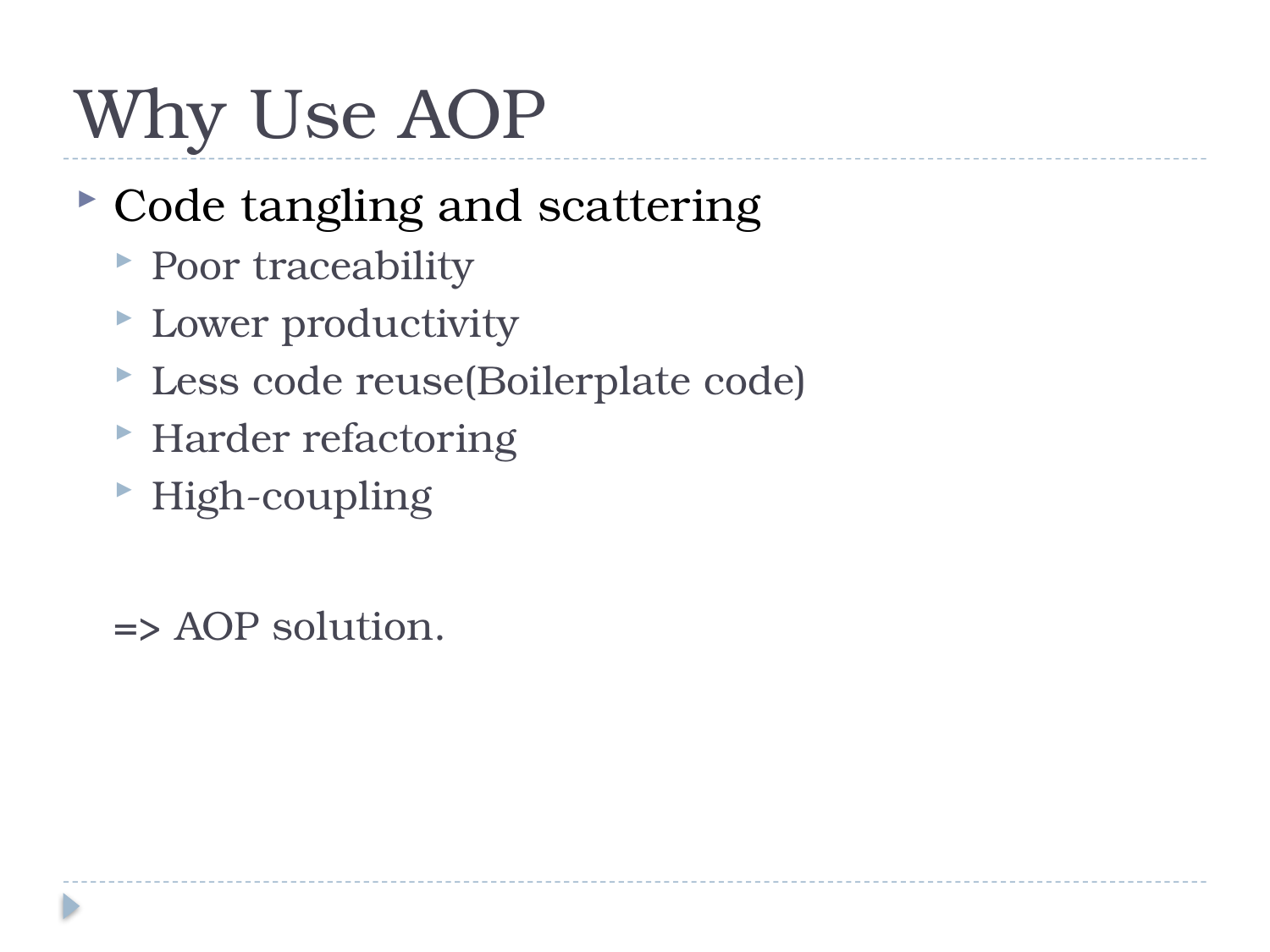

# Why Use AOP
Code tangling and scattering
Poor traceability
Lower productivity
Less code reuse(Boilerplate code)
Harder refactoring
High-coupling

=> AOP solution.